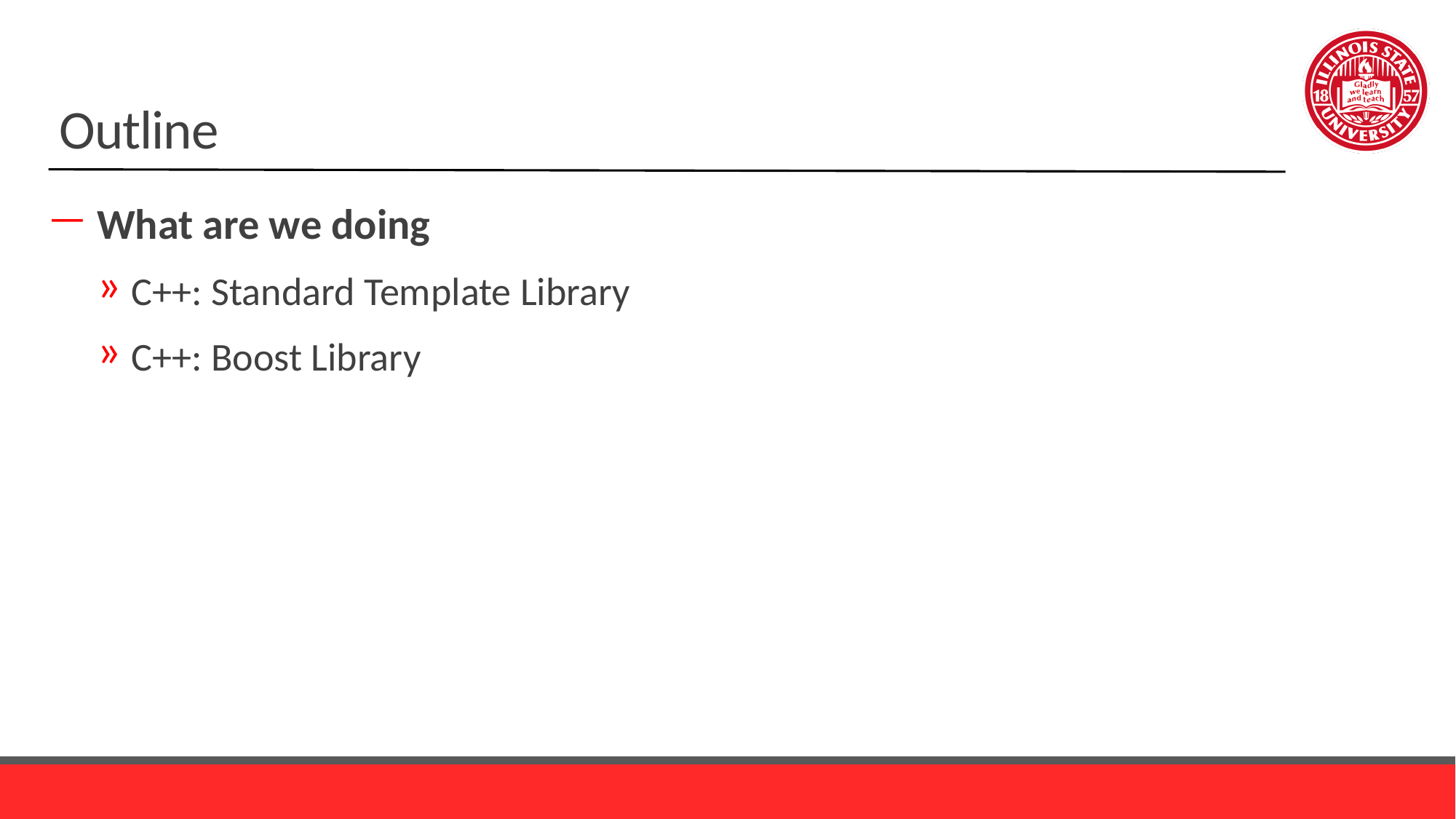

# Outline
What are we doing
C++: Standard Template Library
C++: Boost Library